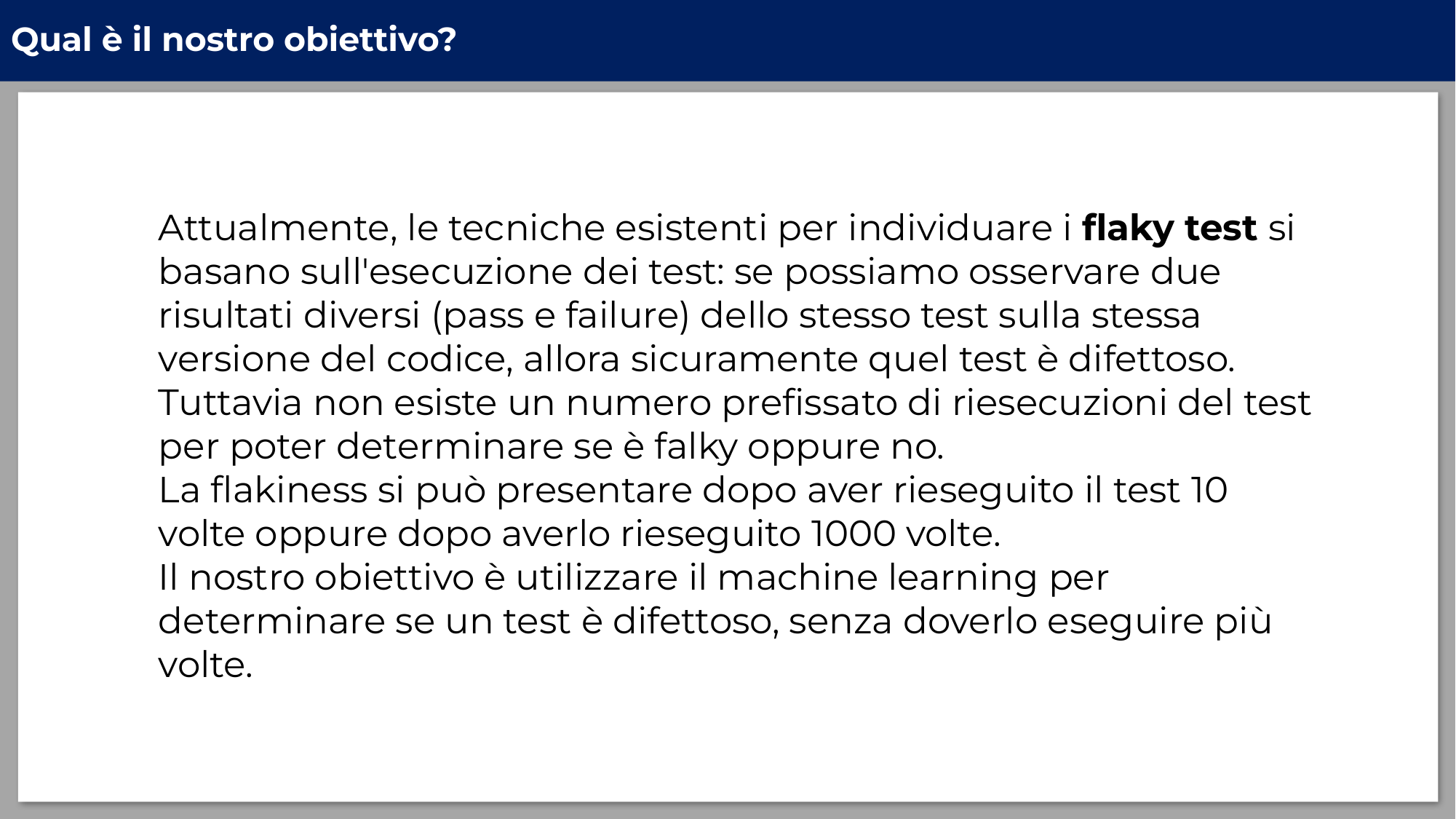

# Qual è il nostro obiettivo?

Attualmente, le tecniche esistenti per individuare i flaky test si basano sull'esecuzione dei test: se possiamo osservare due risultati diversi (pass e failure) dello stesso test sulla stessa versione del codice, allora sicuramente quel test è difettoso.
Tuttavia non esiste un numero prefissato di riesecuzioni del test per poter determinare se è falky oppure no.
La flakiness si può presentare dopo aver rieseguito il test 10 volte oppure dopo averlo rieseguito 1000 volte.
Il nostro obiettivo è utilizzare il machine learning per determinare se un test è difettoso, senza doverlo eseguire più volte.